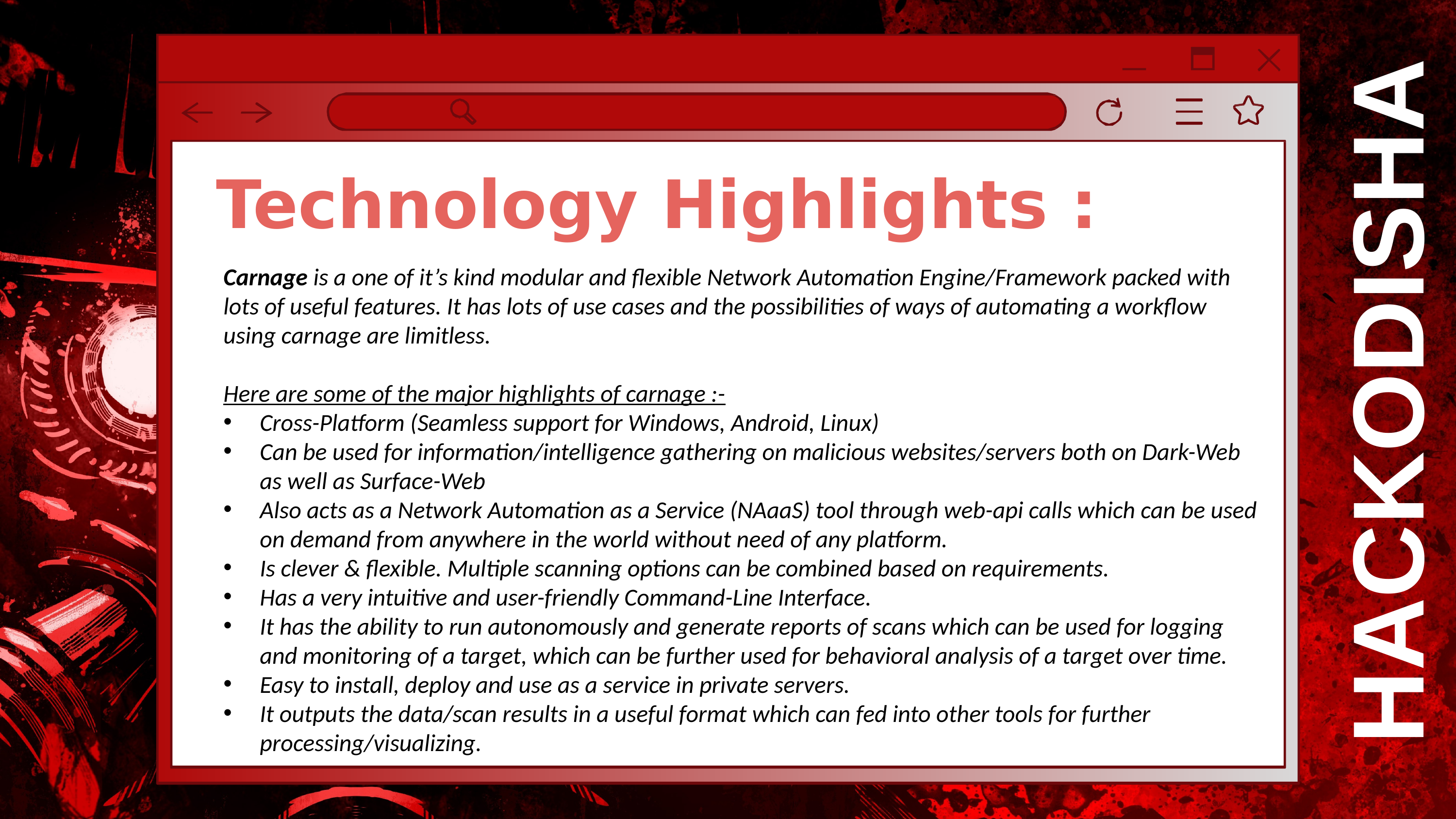

HACKODISHA
# Technology Highlights :
Carnage is a one of it’s kind modular and flexible Network Automation Engine/Framework packed with lots of useful features. It has lots of use cases and the possibilities of ways of automating a workflow using carnage are limitless.

Here are some of the major highlights of carnage :-
Cross-Platform (Seamless support for Windows, Android, Linux)
Can be used for information/intelligence gathering on malicious websites/servers both on Dark-Web as well as Surface-Web
Also acts as a Network Automation as a Service (NAaaS) tool through web-api calls which can be used on demand from anywhere in the world without need of any platform.
Is clever & flexible. Multiple scanning options can be combined based on requirements.
Has a very intuitive and user-friendly Command-Line Interface.
It has the ability to run autonomously and generate reports of scans which can be used for logging and monitoring of a target, which can be further used for behavioral analysis of a target over time.
Easy to install, deploy and use as a service in private servers.
It outputs the data/scan results in a useful format which can fed into other tools for further processing/visualizing.